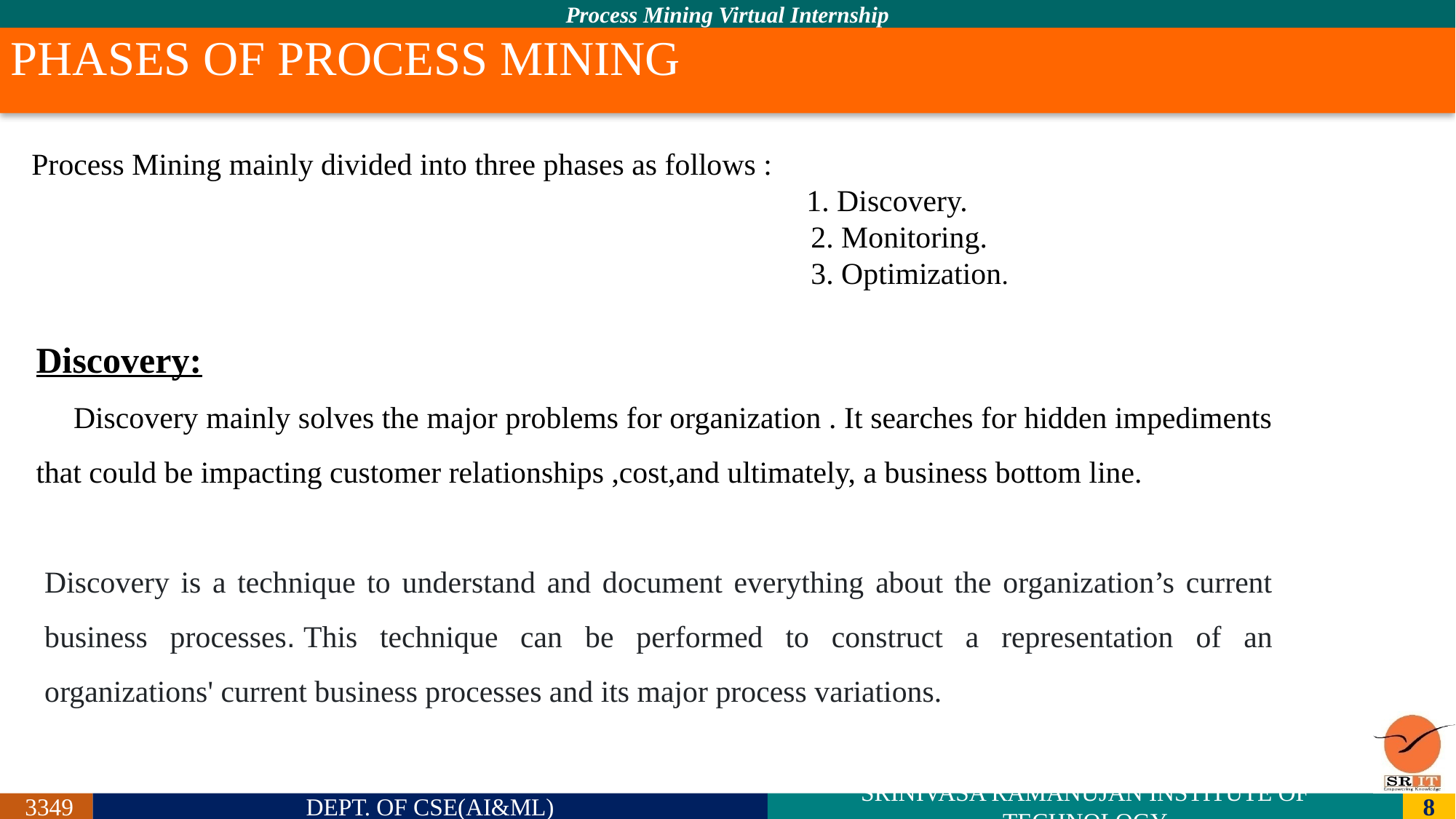

# PHASES OF PROCESS MINING

Process Mining mainly divided into three phases as follows :
                                                                                                                1. Discovery.
                                                                                                      2. Monitoring.
                                                                                                      3. Optimization.
Discovery:
      Discovery mainly solves the major problems for organization . It searches for hidden impediments that could be impacting customer relationships ,cost,and ultimately, a business bottom line.

Discovery is a technique to understand and document everything about the organization’s current business processes. This technique can be performed to construct a representation of an organizations' current business processes and its major process variations.